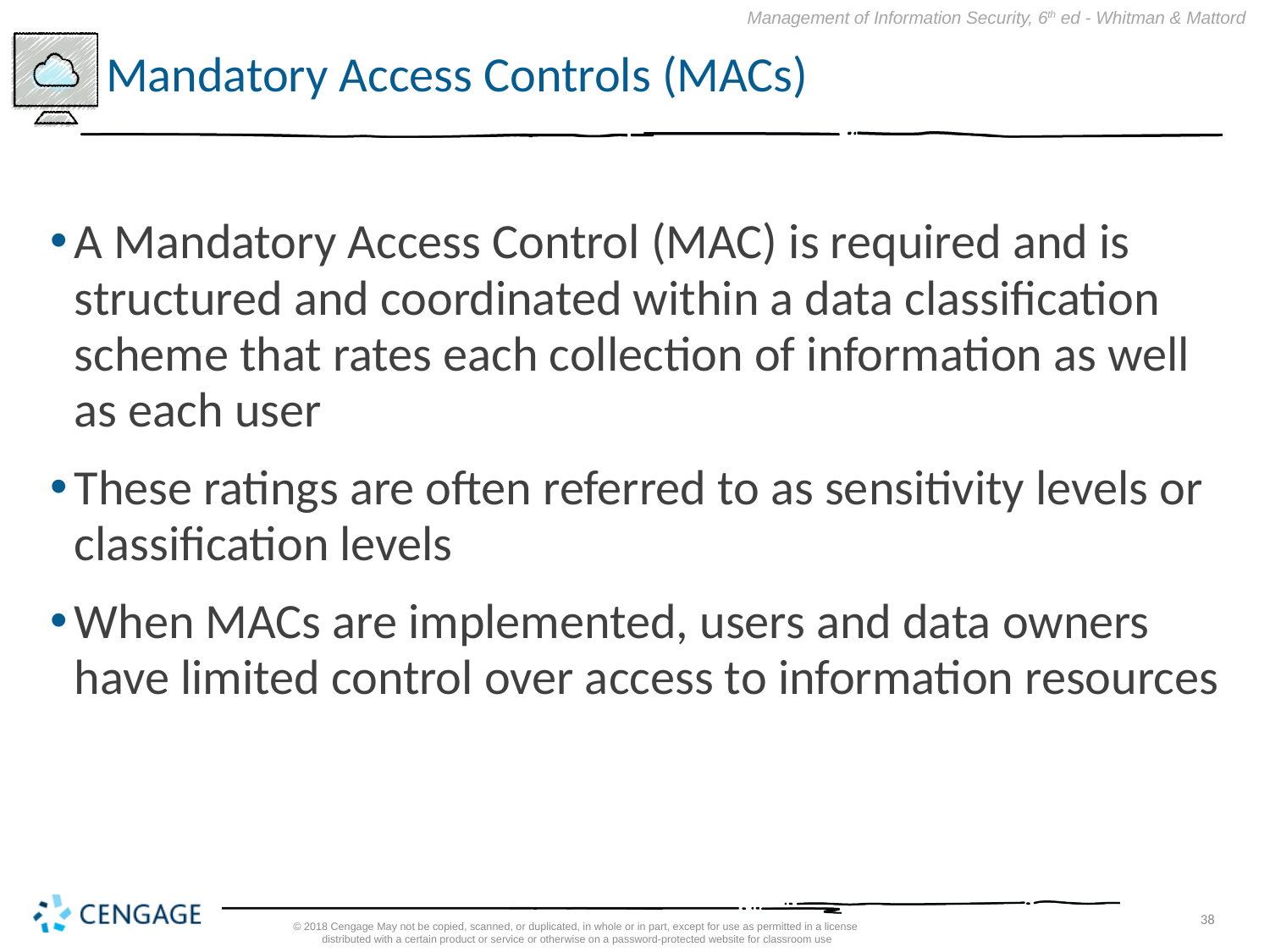

# Mandatory Access Controls (MACs)
A Mandatory Access Control (MAC) is required and is structured and coordinated within a data classification scheme that rates each collection of information as well as each user
These ratings are often referred to as sensitivity levels or classification levels
When MACs are implemented, users and data owners have limited control over access to information resources